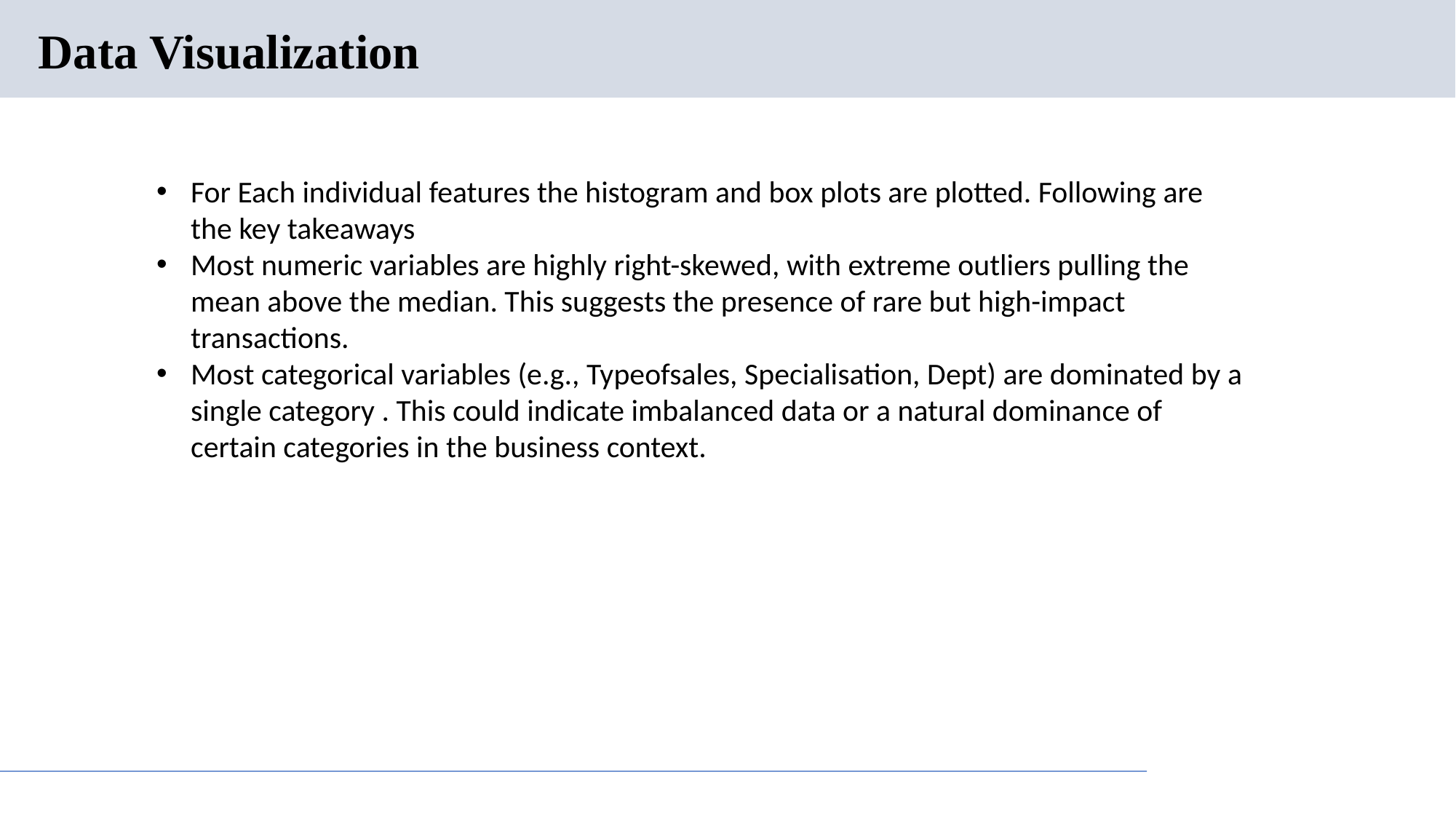

# Data Visualization
For Each individual features the histogram and box plots are plotted. Following are the key takeaways
Most numeric variables are highly right-skewed, with extreme outliers pulling the mean above the median. This suggests the presence of rare but high-impact transactions.
Most categorical variables (e.g., Typeofsales, Specialisation, Dept) are dominated by a single category . This could indicate imbalanced data or a natural dominance of certain categories in the business context.